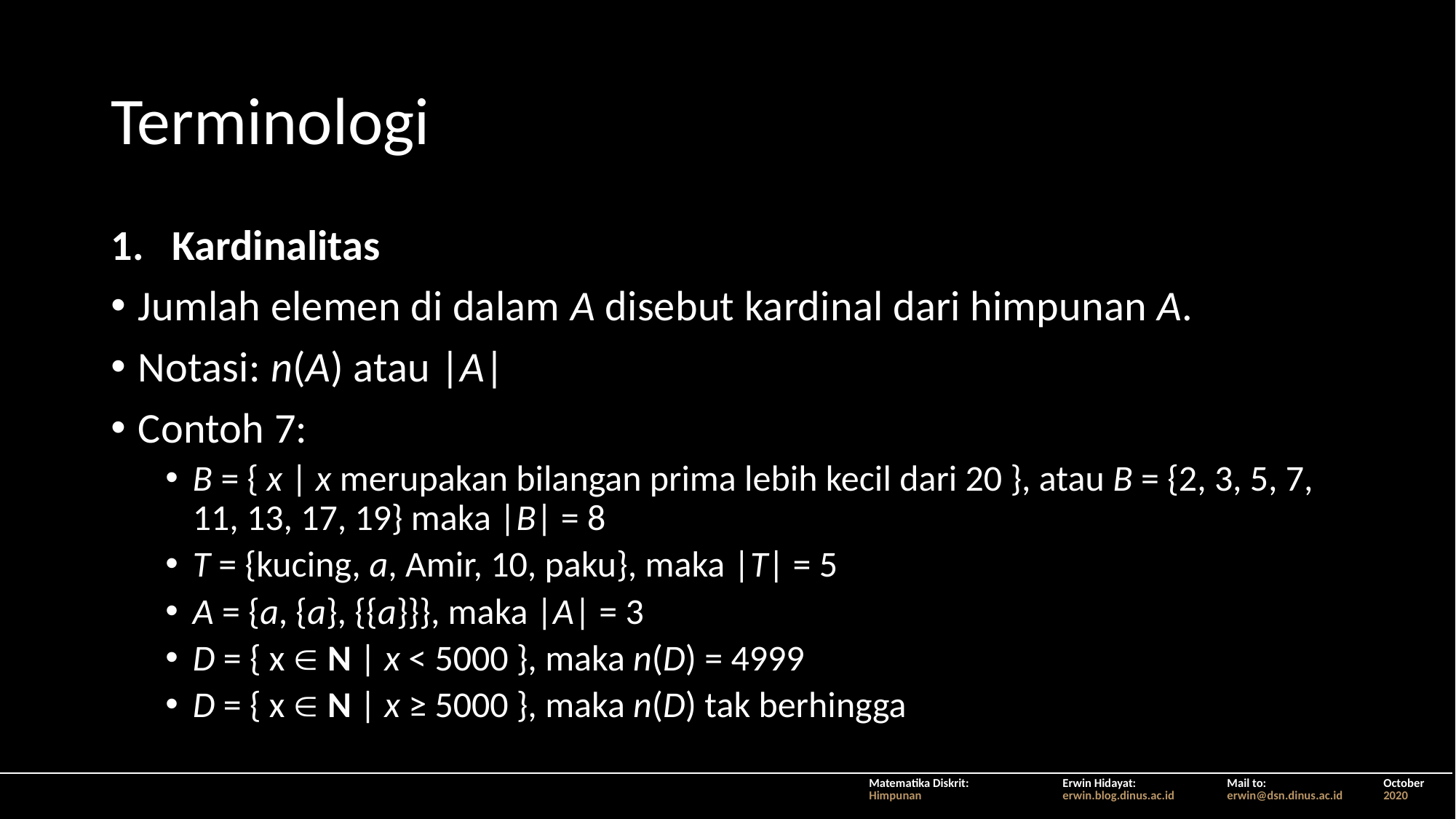

# Terminologi
Kardinalitas
Jumlah elemen di dalam A disebut kardinal dari himpunan A.
Notasi: n(A) atau |A|
Contoh 7:
B = { x | x merupakan bilangan prima lebih kecil dari 20 }, atau B = {2, 3, 5, 7, 11, 13, 17, 19} maka |B| = 8
T = {kucing, a, Amir, 10, paku}, maka |T| = 5
A = {a, {a}, {{a}}}, maka |A| = 3
D = { x ∈ N | x < 5000 }, maka n(D) = 4999
D = { x ∈ N | x ≥ 5000 }, maka n(D) tak berhingga